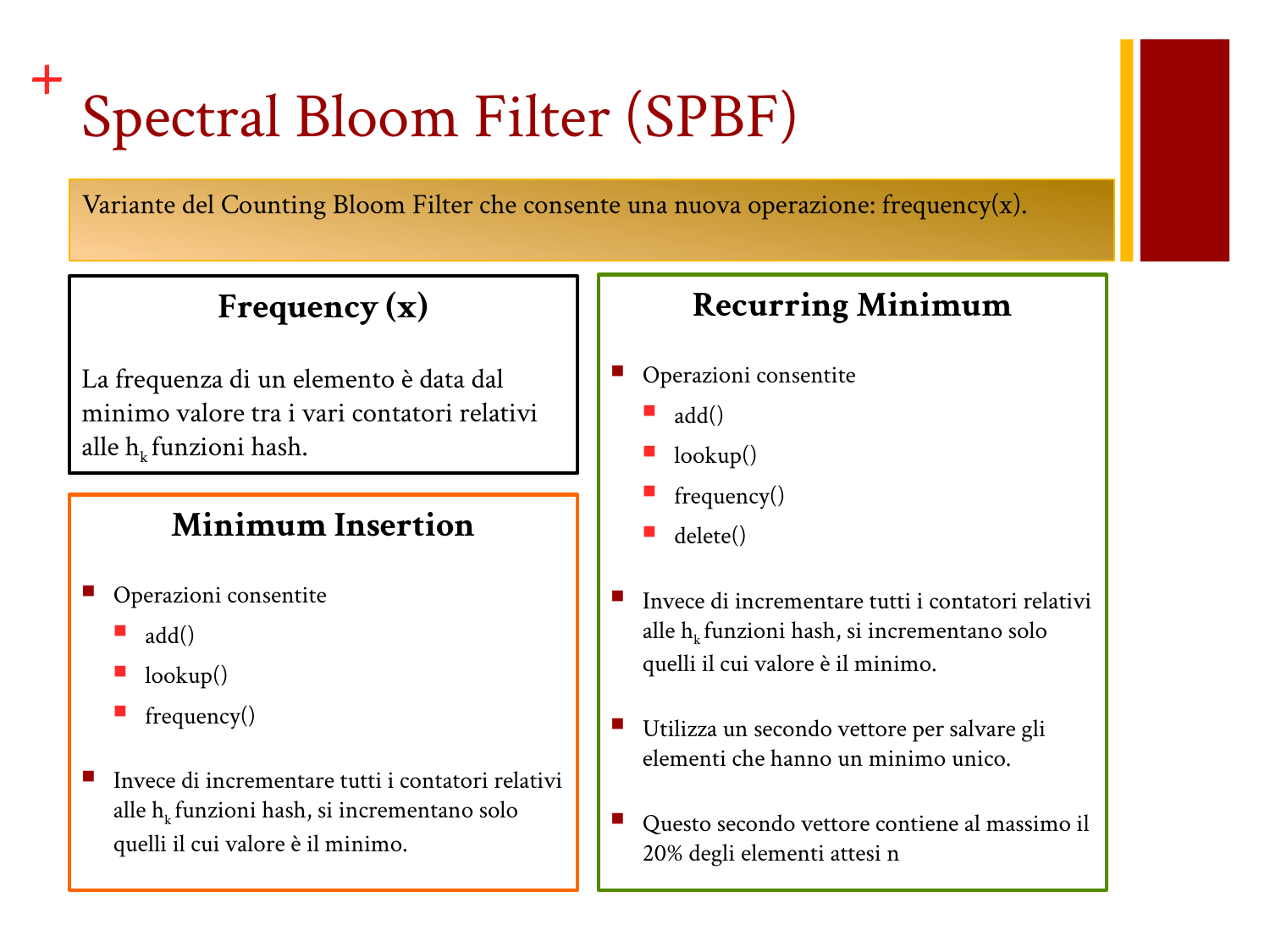

# Spectral Bloom Filter (SPBF)
Variante del Counting Bloom Filter che consente una nuova operazione: frequency(x).
Recurring Minimum
Operazioni consentite
add()
lookup()
frequency()
delete()
Invece di incrementare tutti i contatori relativi alle hk funzioni hash, si incrementano solo quelli il cui valore è il minimo.
Utilizza un secondo vettore per salvare gli elementi che hanno un minimo unico.
Questo secondo vettore contiene al massimo il 20% degli elementi attesi n

Frequency (x)
La frequenza di un elemento è data dal minimo valore tra i vari contatori relativi alle hk funzioni hash.

Minimum Insertion
Operazioni consentite
add()
lookup()
frequency()
Invece di incrementare tutti i contatori relativi alle hk funzioni hash, si incrementano solo quelli il cui valore è il minimo.